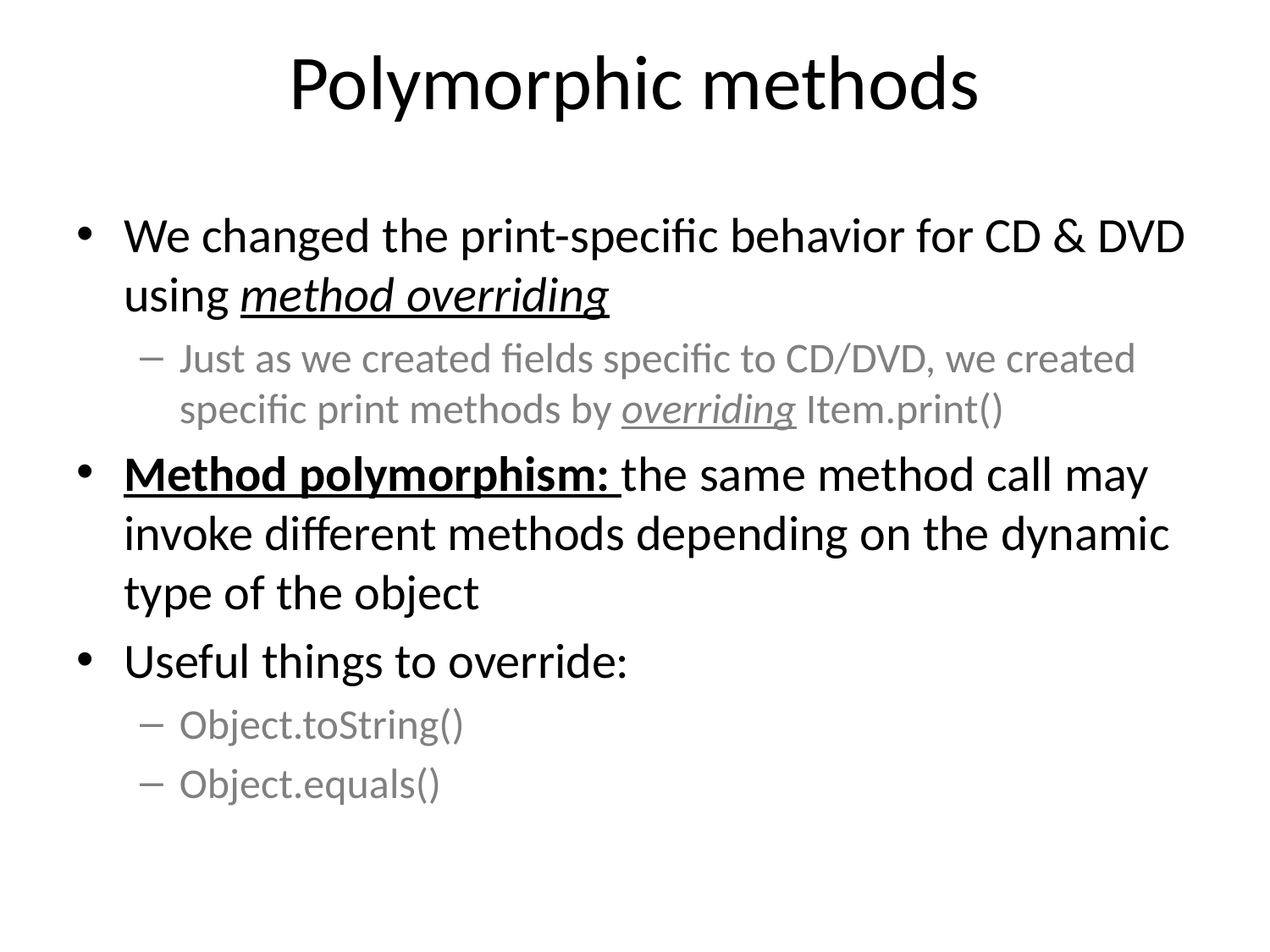

# Polymorphic methods
We changed the print-specific behavior for CD & DVD using method overriding
Just as we created fields specific to CD/DVD, we created specific print methods by overriding Item.print()
Method polymorphism: the same method call may invoke different methods depending on the dynamic type of the object
Useful things to override:
Object.toString()
Object.equals()